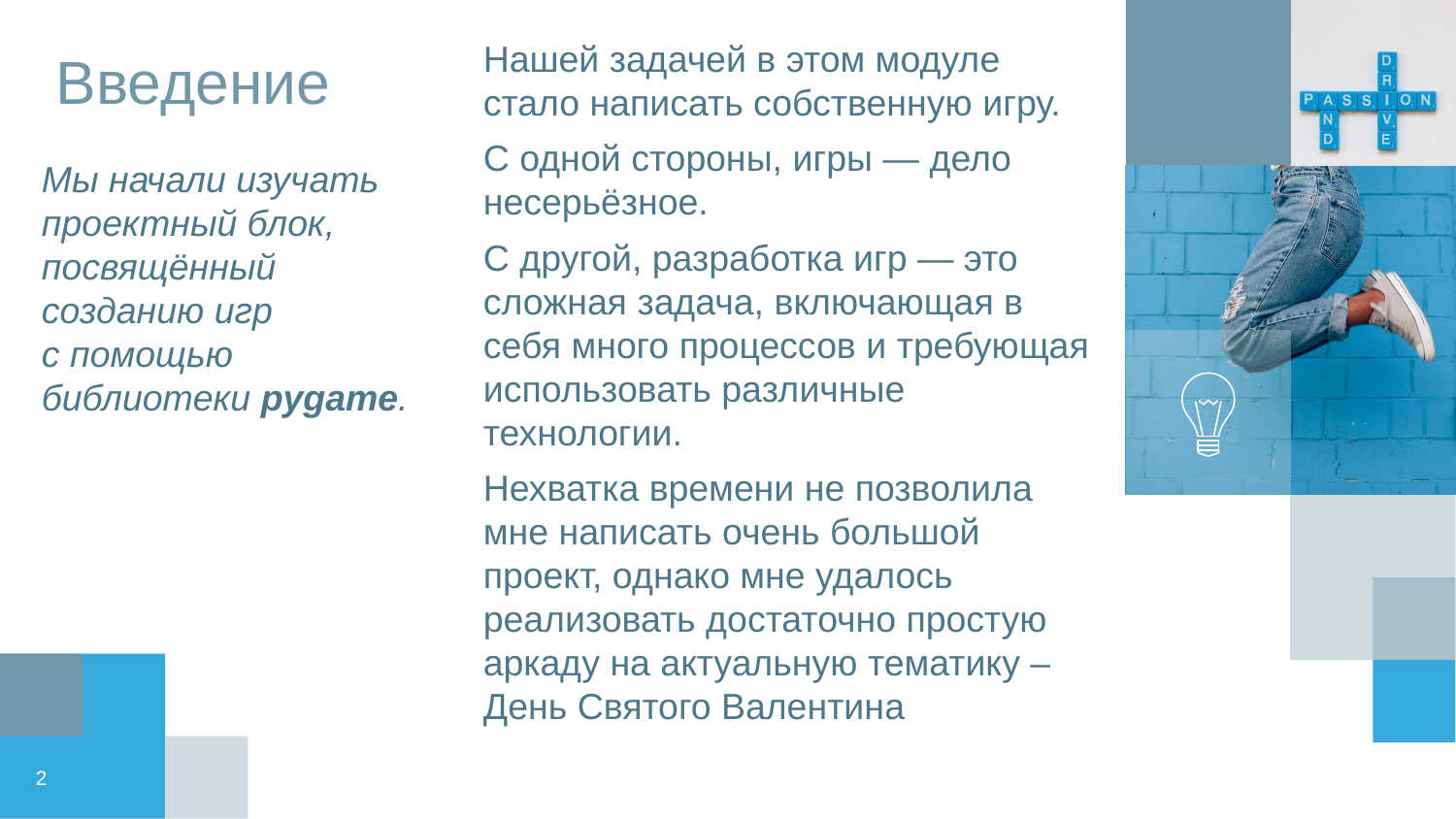

Нашей задачей в этом модуле стало написать собственную игру.
С одной стороны, игры — дело несерьёзное.
С другой, разработка игр — это сложная задача, включающая в себя много процессов и требующая использовать различные технологии.
Нехватка времени не позволила мне написать очень большой проект, однако мне удалось реализовать достаточно простую аркаду на актуальную тематику – День Святого Валентина

# Введение
Мы начали изучать проектный блок, посвящённый созданию игр c помощью библиотеки pygame.
2